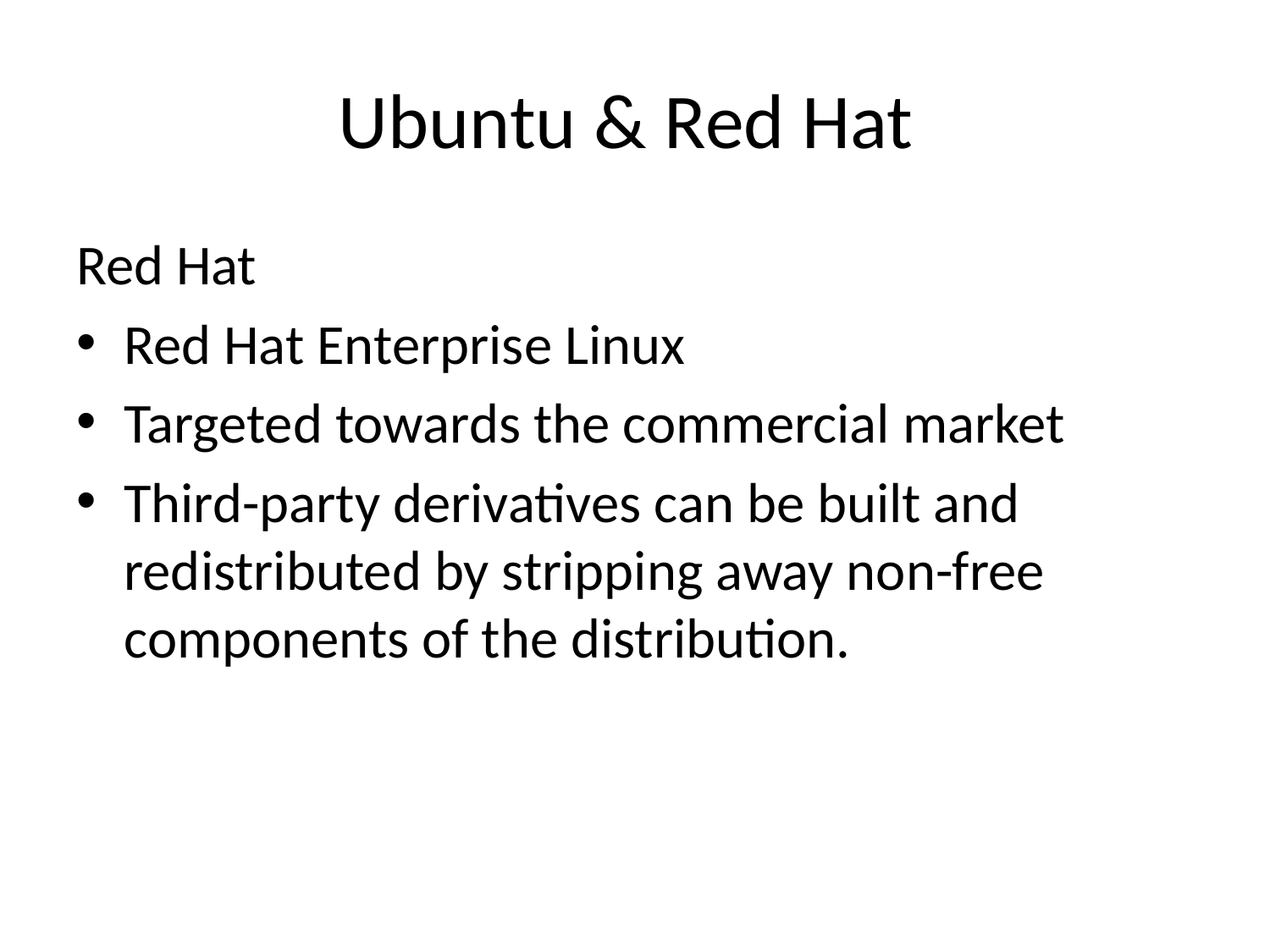

# Ubuntu & Red Hat
Red Hat
Red Hat Enterprise Linux
Targeted towards the commercial market
Third-party derivatives can be built and redistributed by stripping away non-free components of the distribution.